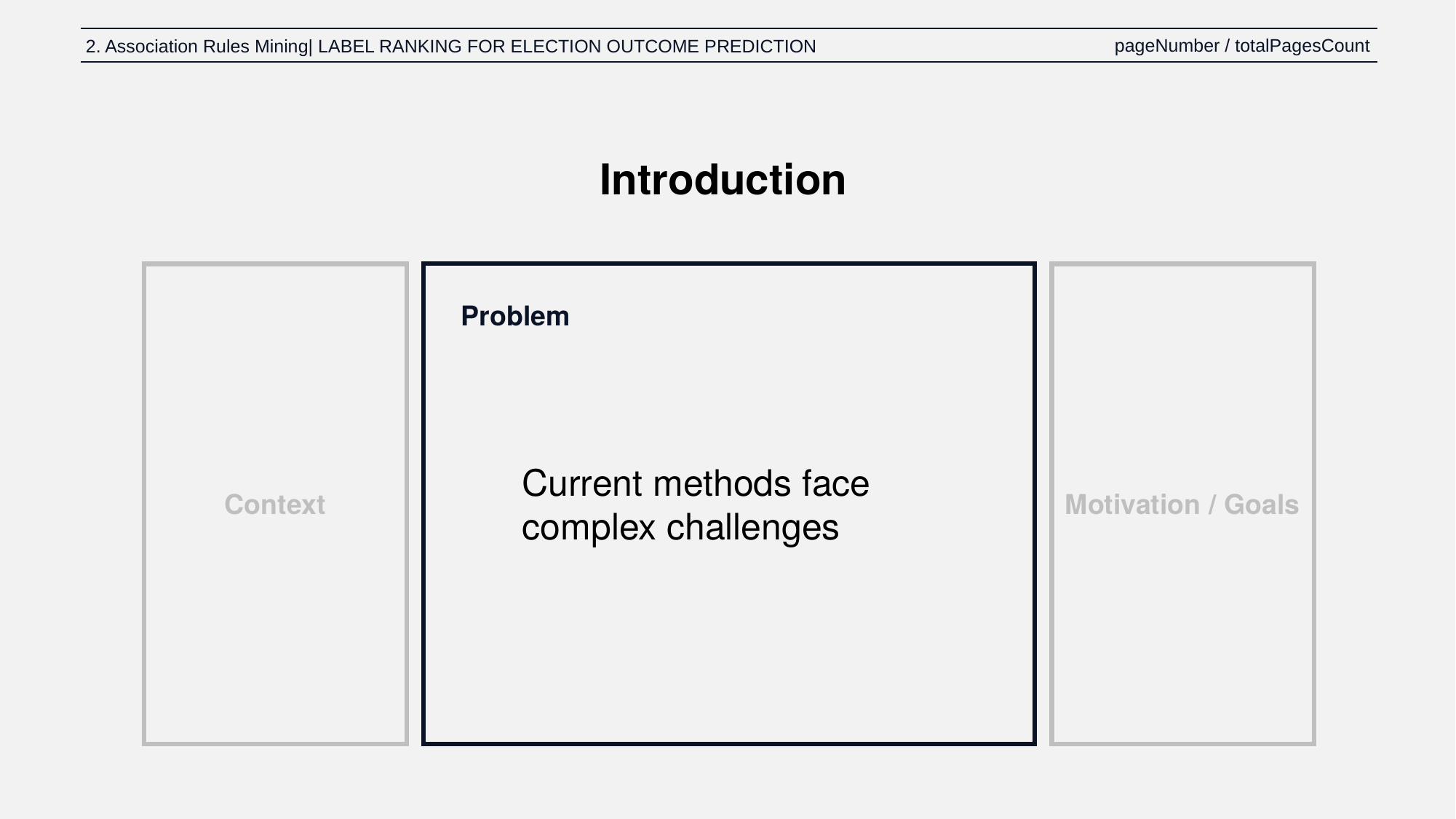

pageNumber / totalPagesCount
2. Association Rules Mining| LABEL RANKING FOR ELECTION OUTCOME PREDICTION
Introduction

Context

Motivation / Goals
Problem
Current methods face complex challenges